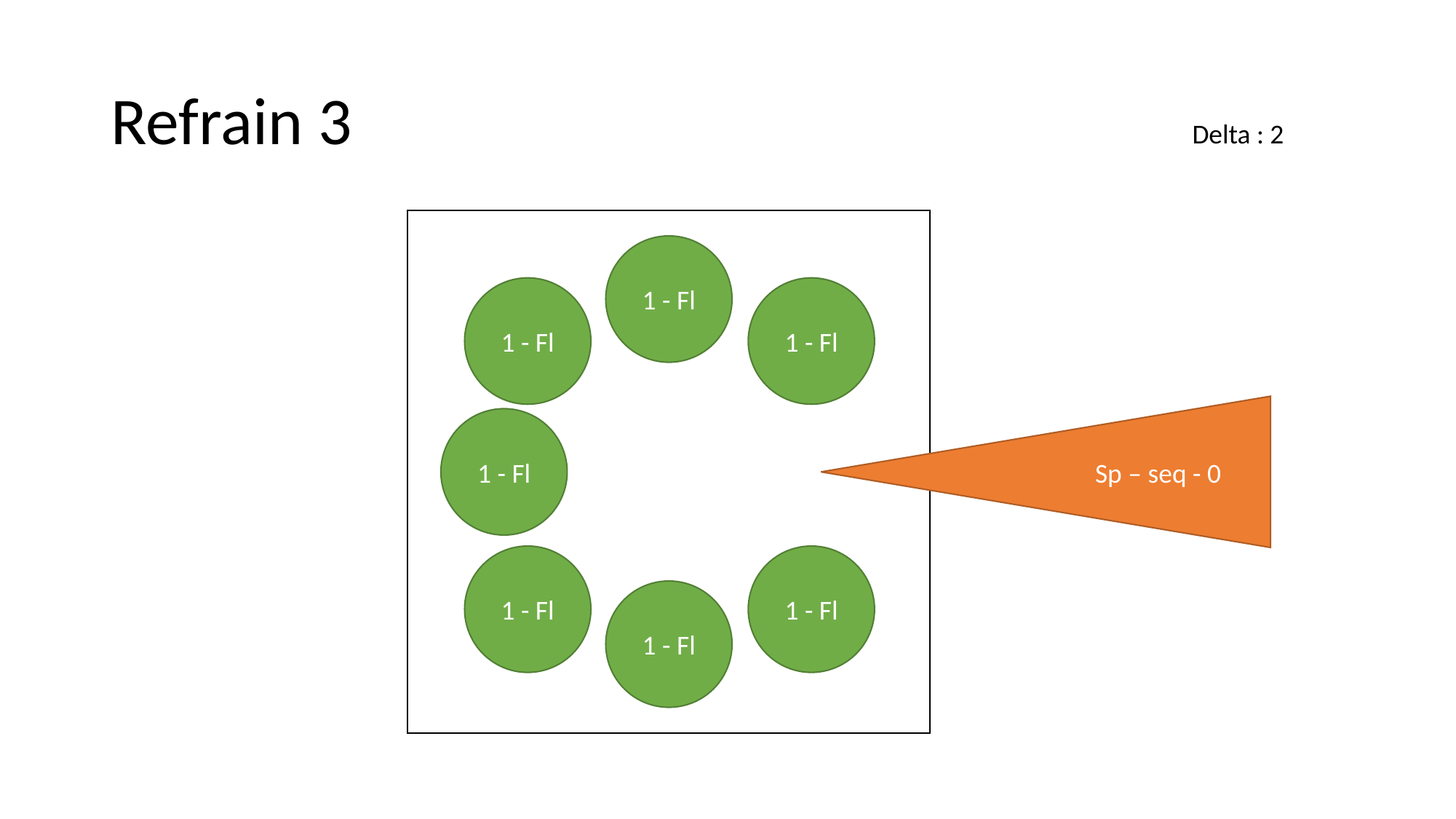

# Refrain 3
Delta : 2

1 - Fl
Sp – seq - 0
1 - Fl
1 - Fl
1 - Fl
1 - Fl
1 - Fl
1 - Fl